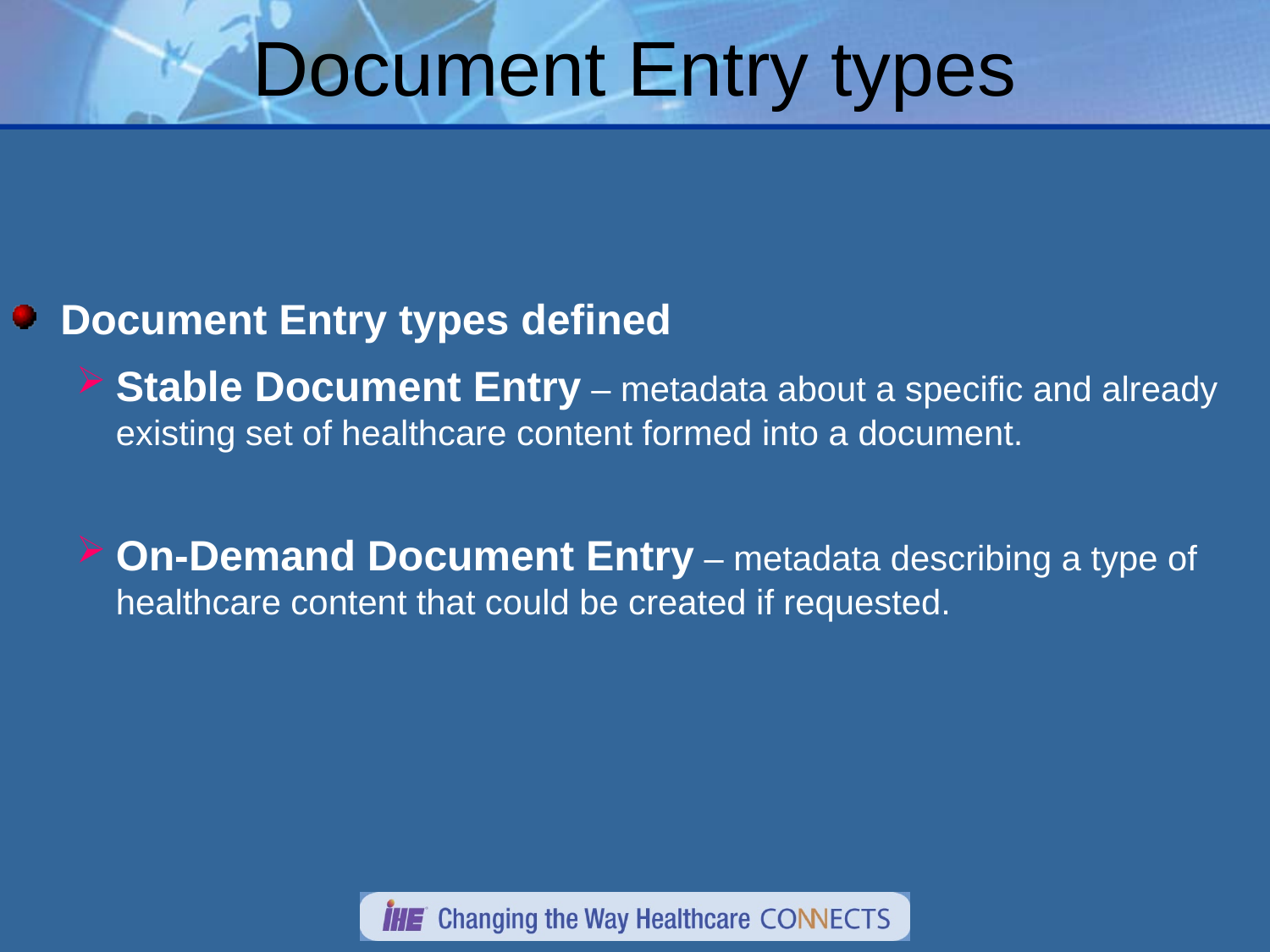

# Document Entry types
Document Entry types defined
Stable Document Entry – metadata about a specific and already existing set of healthcare content formed into a document.

On-Demand Document Entry – metadata describing a type of healthcare content that could be created if requested.